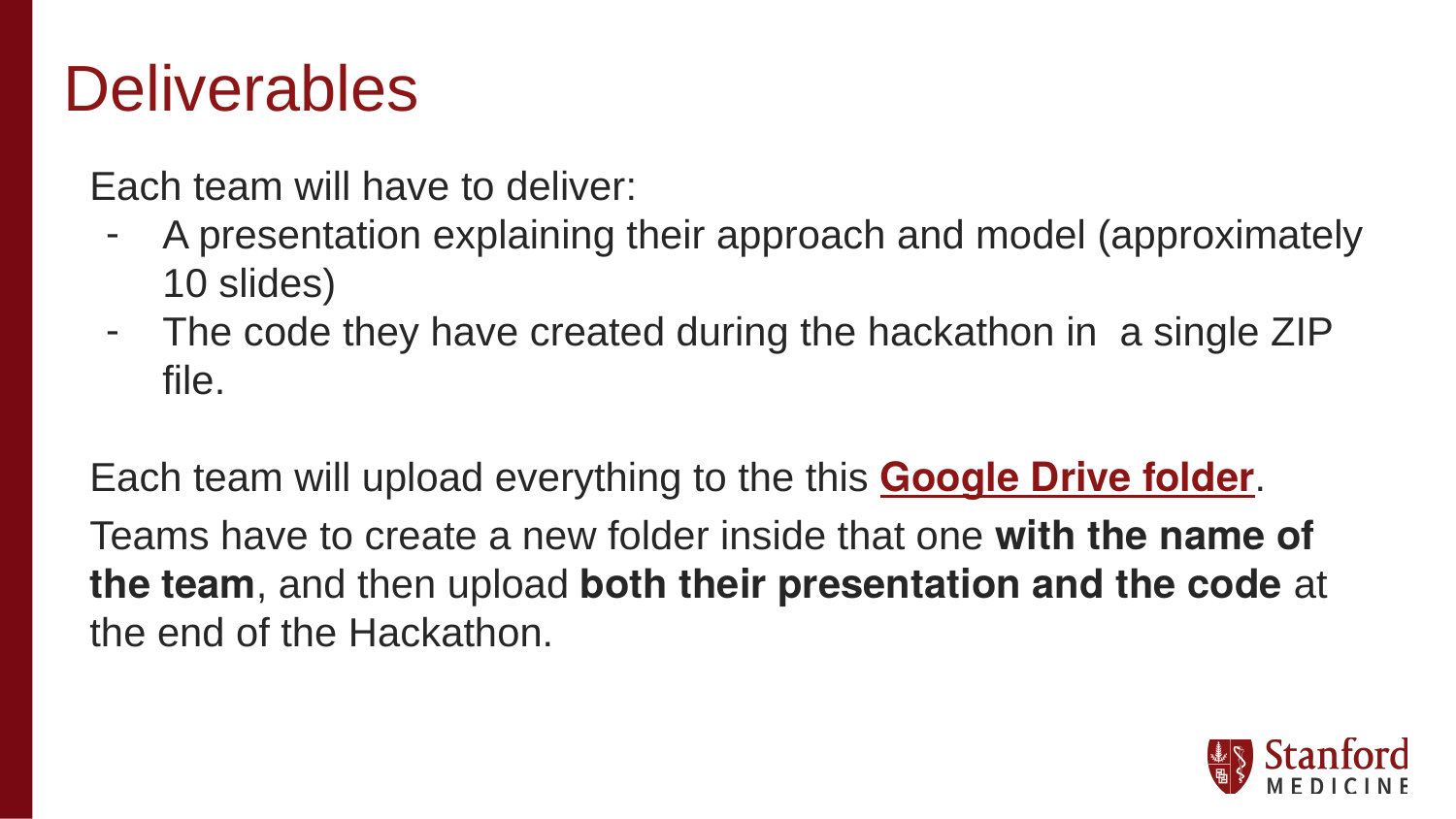

# Deliverables
Each team will have to deliver:
A presentation explaining their approach and model (approximately 10 slides)
The code they have created during the hackathon in  a single ZIP file.

Each team will upload everything to the this Google Drive folder. Teams have to create a new folder inside that one with the name of the team, and then upload both their presentation and the code at the end of the Hackathon.